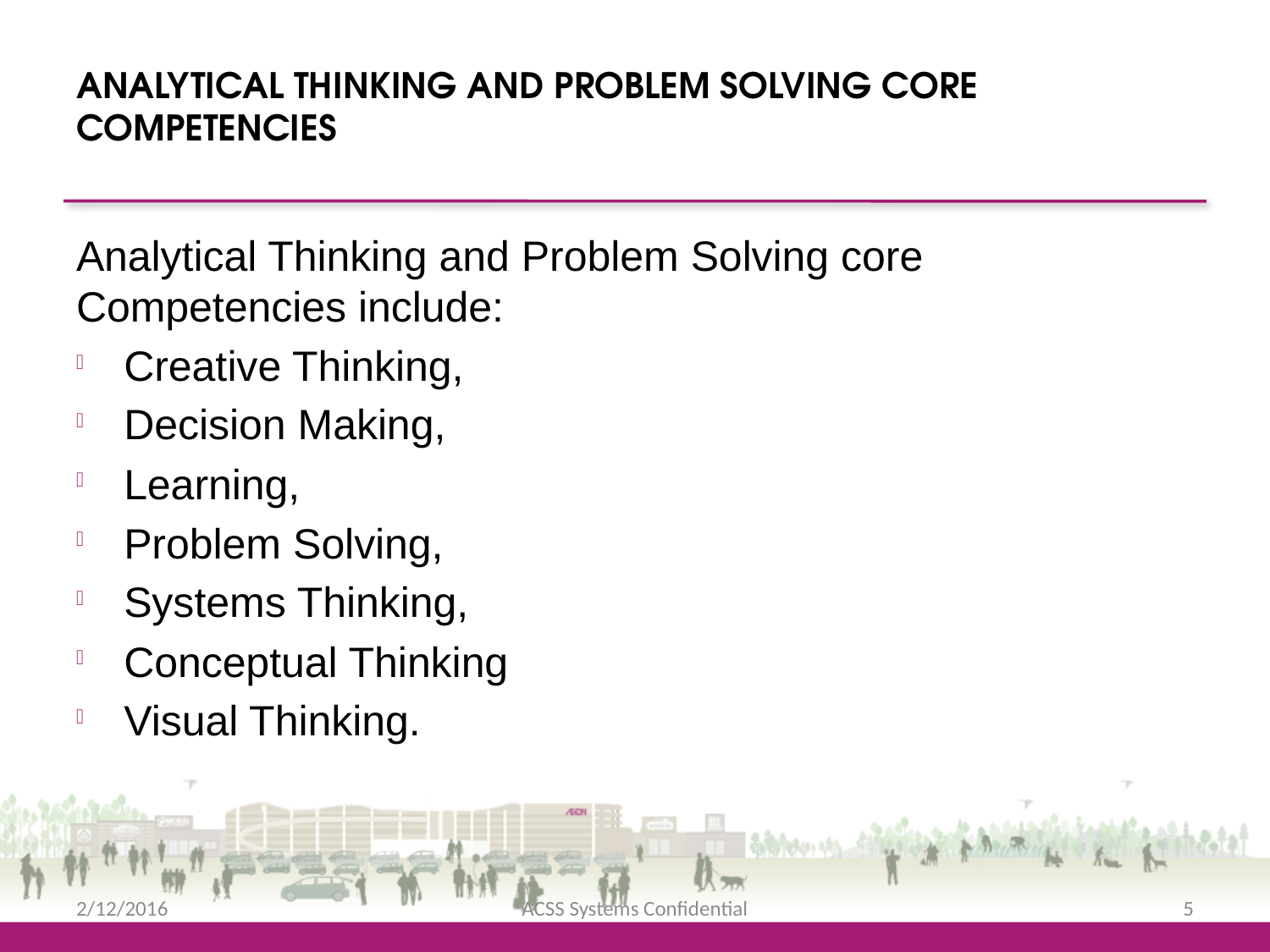

Analytical Thinking and Problem Solving Core Competencies
Analytical Thinking and Problem Solving core Competencies include:
Creative Thinking,
Decision Making,
Learning,
Problem Solving,
Systems Thinking,
Conceptual Thinking
Visual Thinking.
2/12/2016
ACSS Systems Confidential
5